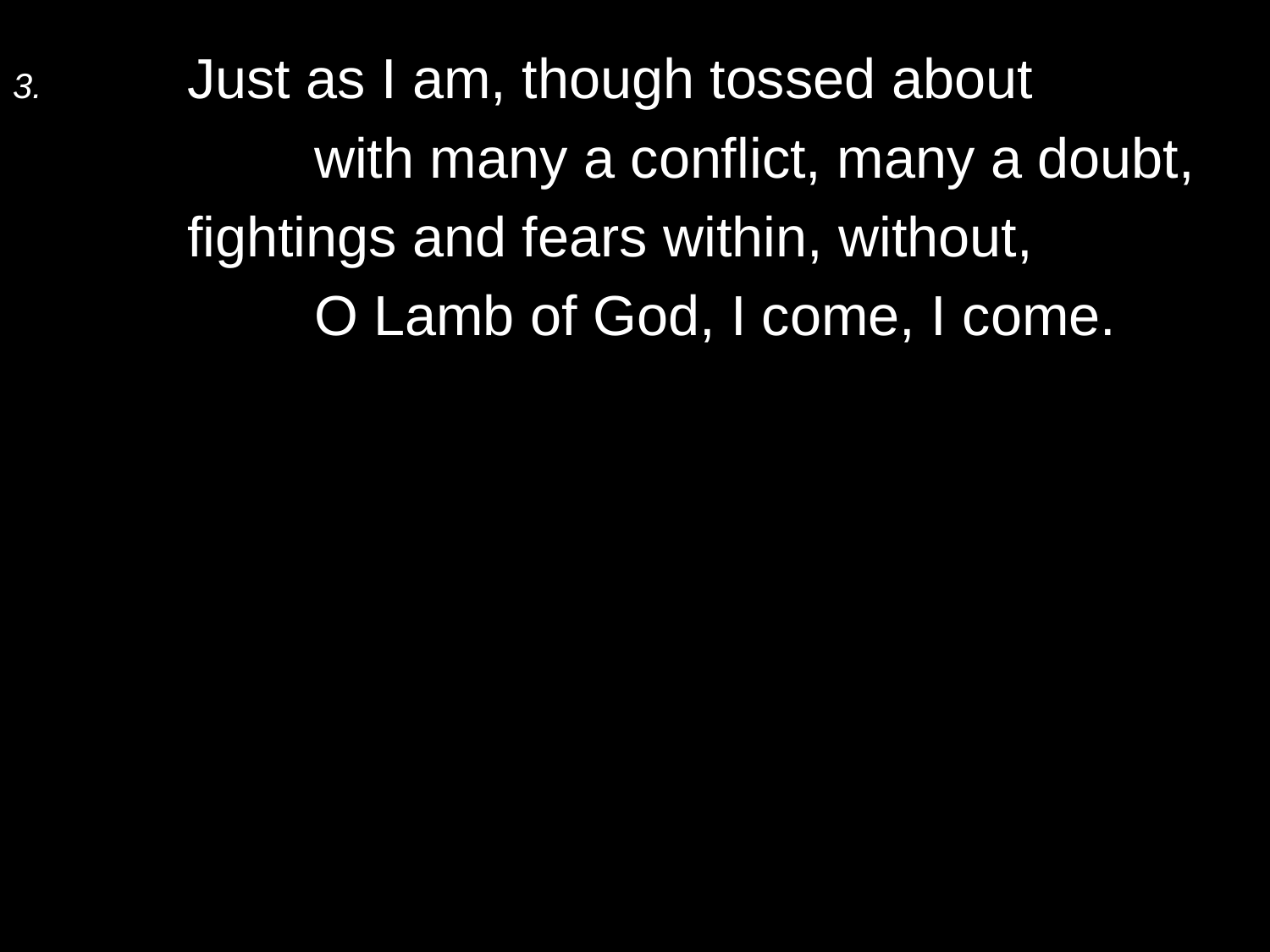

3.	Just as I am, though tossed about
		with many a conflict, many a doubt,
	fightings and fears within, without,
		O Lamb of God, I come, I come.